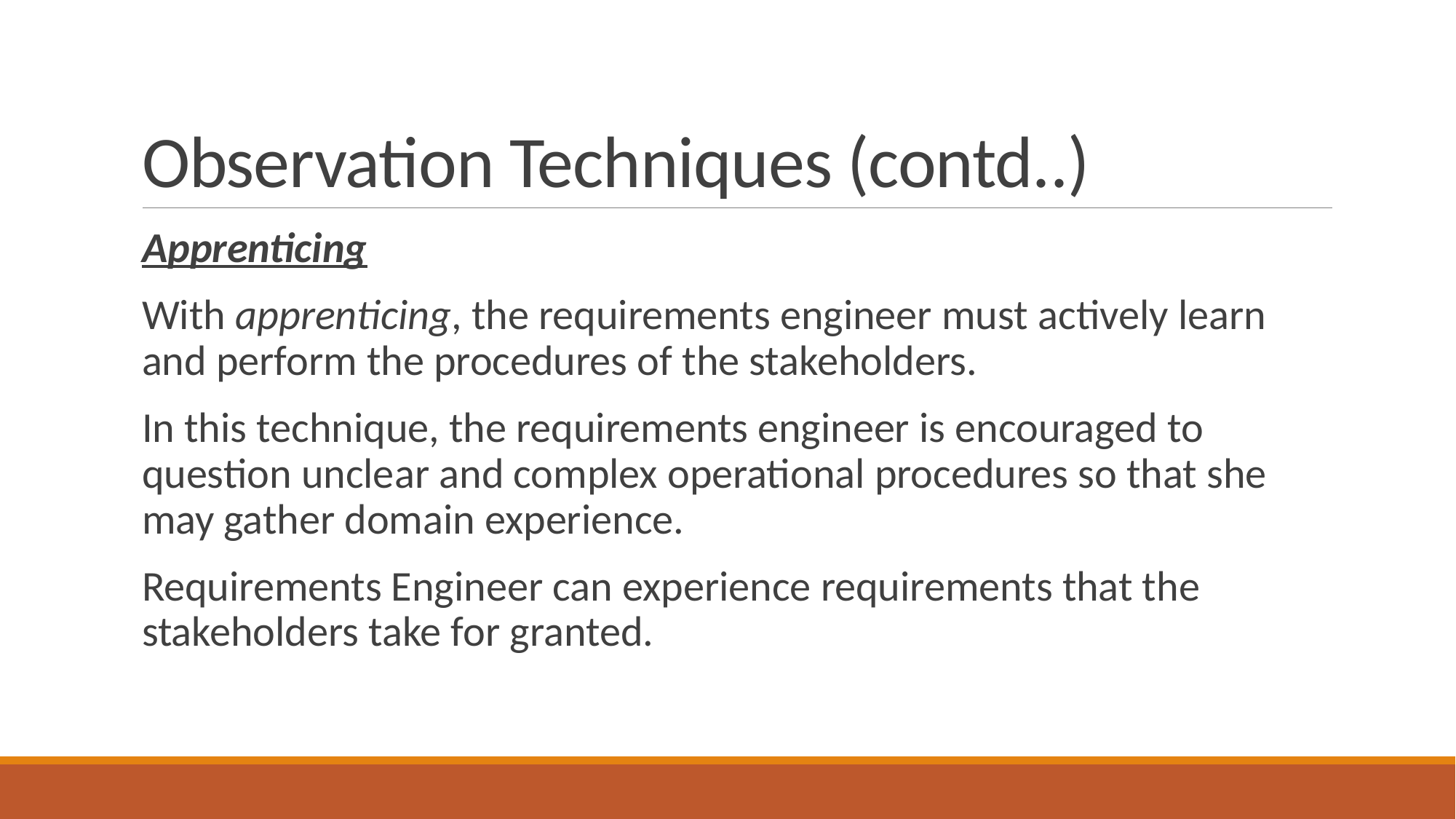

# Observation Techniques (contd..)
Apprenticing
With apprenticing, the requirements engineer must actively learn and perform the procedures of the stakeholders.
In this technique, the requirements engineer is encouraged to question unclear and complex operational procedures so that she may gather domain experience.
Requirements Engineer can experience requirements that the stakeholders take for granted.